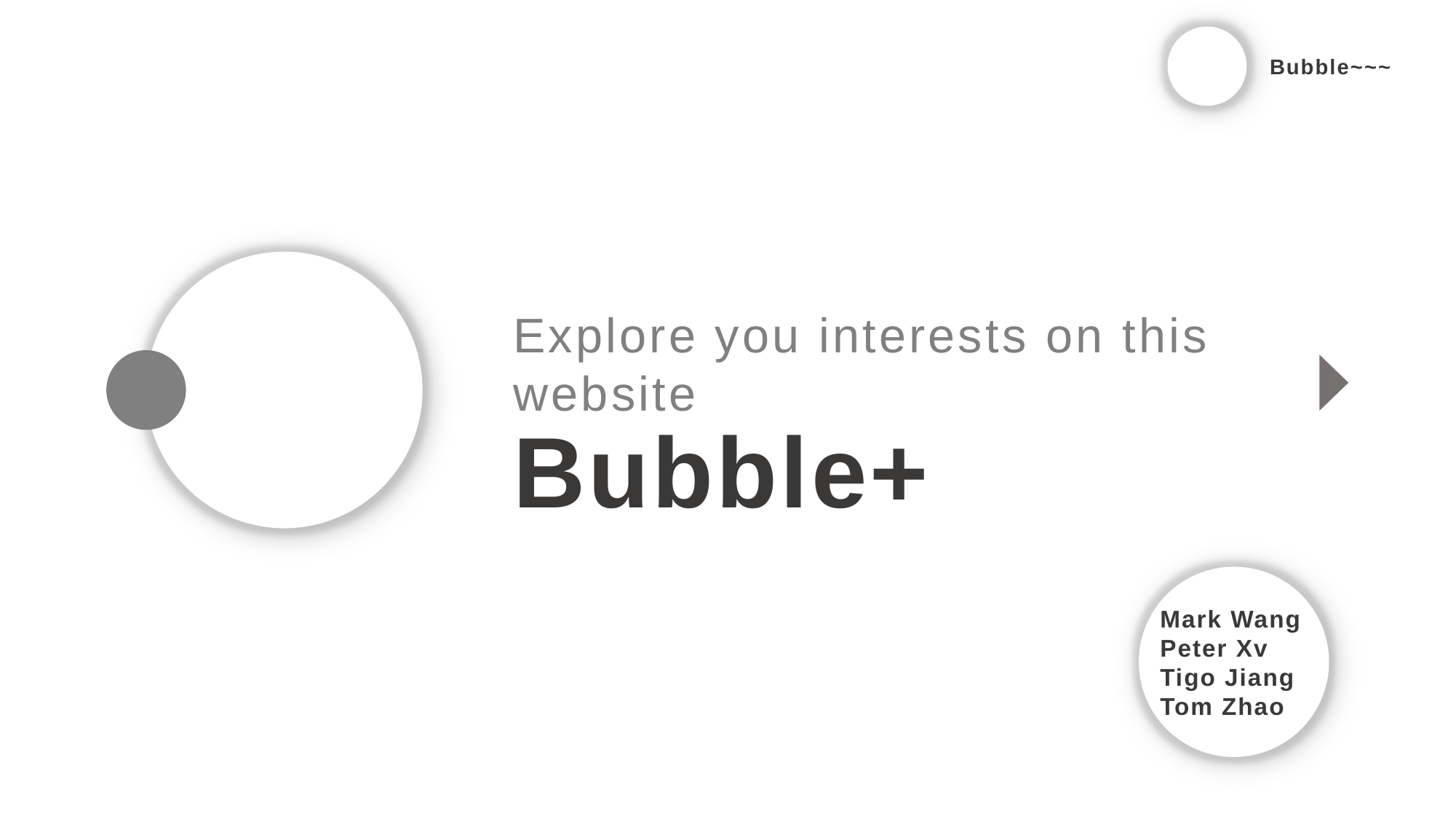

Bubble~~~

Explore you interests on this website

Bubble+

Mark Wang
Peter Xv
Tigo Jiang
Tom Zhao